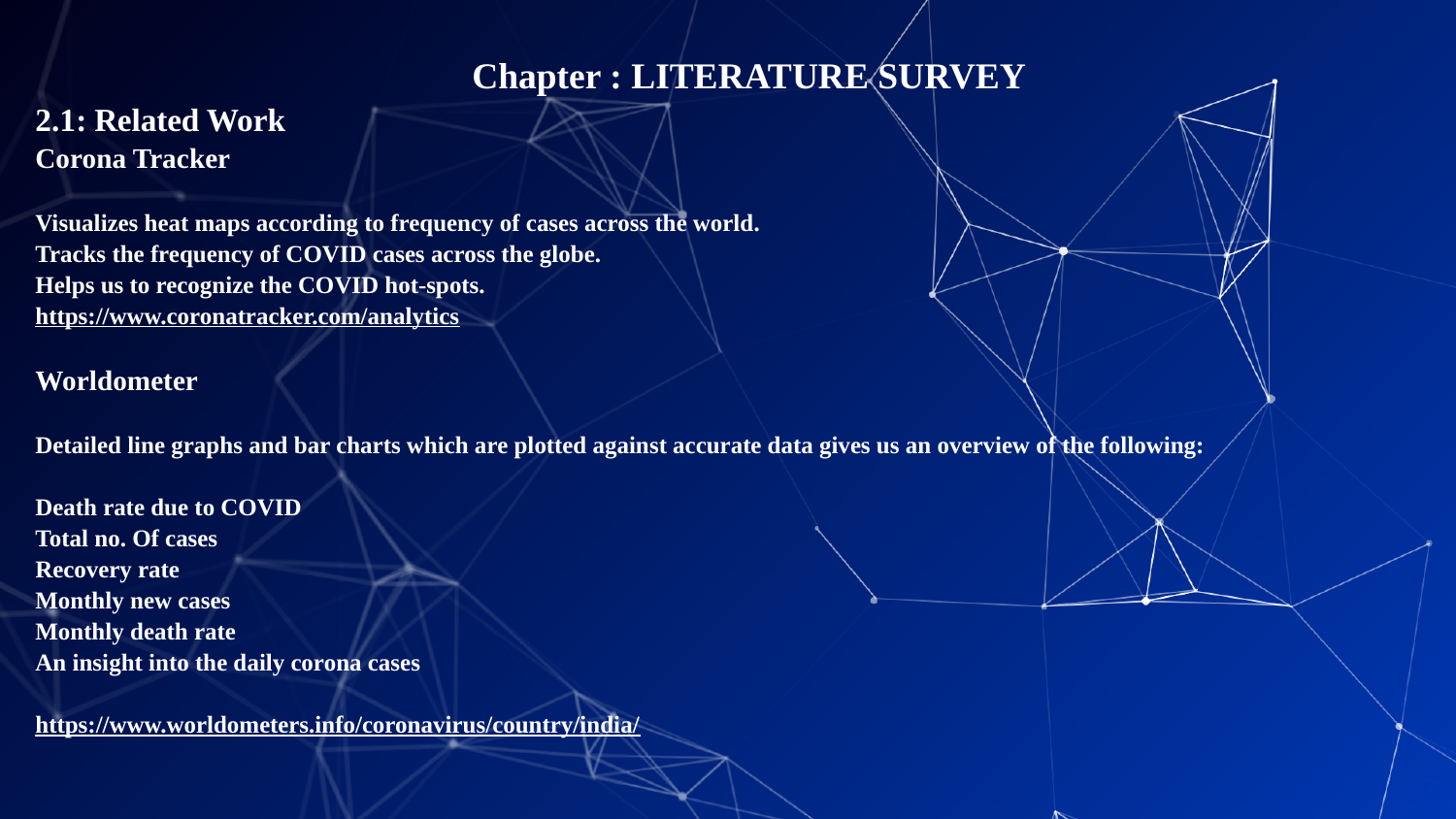

# Chapter : LITERATURE SURVEY 2.1: Related Work Corona Tracker   Visualizes heat maps according to frequency of cases across the world. Tracks the frequency of COVID cases across the globe. Helps us to recognize the COVID hot-spots. https://www.coronatracker.com/analytics   Worldometer   Detailed line graphs and bar charts which are plotted against accurate data gives us an overview of the following:   Death rate due to COVID Total no. Of cases Recovery rate Monthly new cases Monthly death rate An insight into the daily corona cases   https://www.worldometers.info/coronavirus/country/india/
7